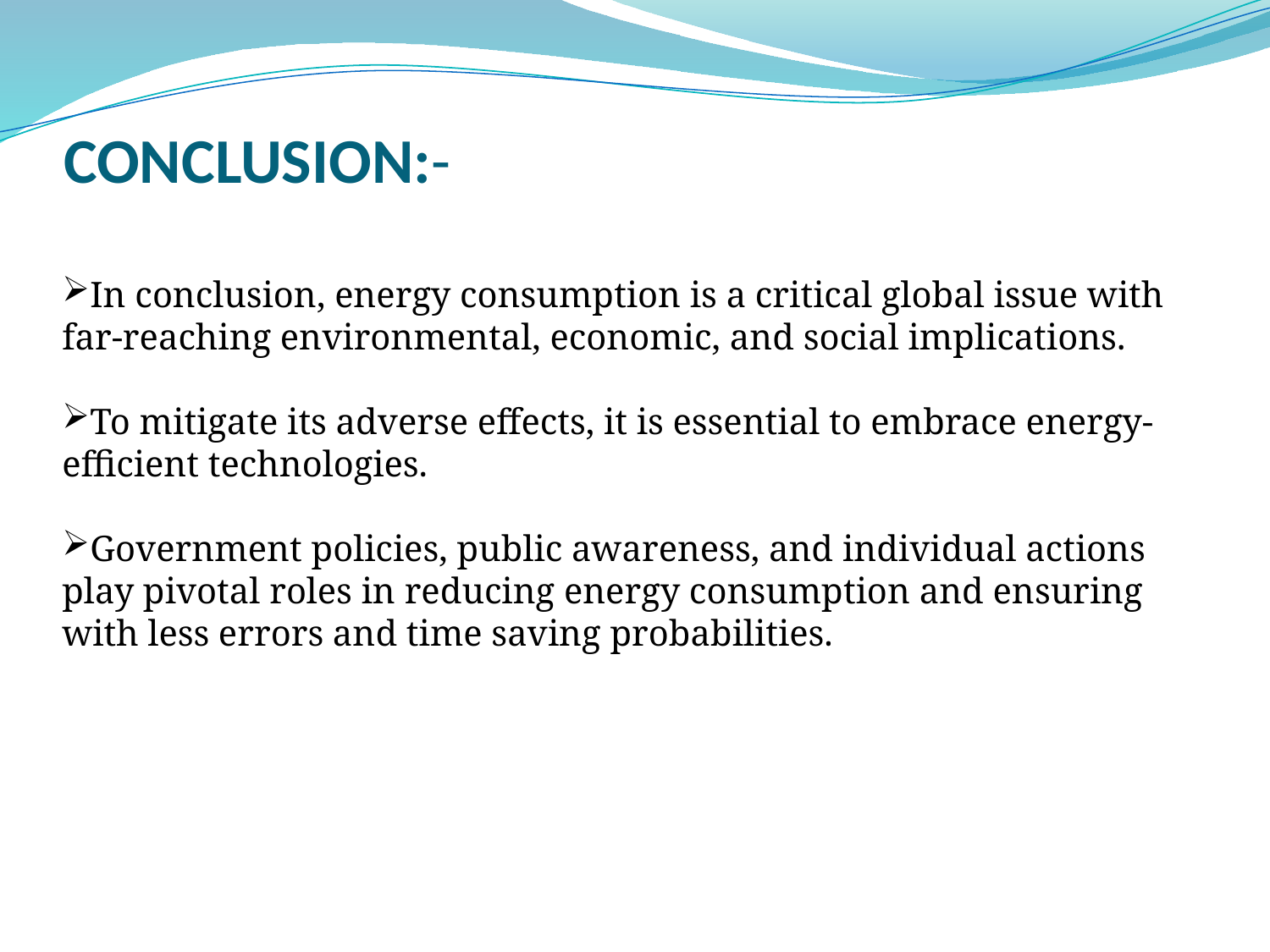

# CONCLUSION:-
In conclusion, energy consumption is a critical global issue with far-reaching environmental, economic, and social implications.

To mitigate its adverse effects, it is essential to embrace energy-efficient technologies.

Government policies, public awareness, and individual actions play pivotal roles in reducing energy consumption and ensuring with less errors and time saving probabilities.